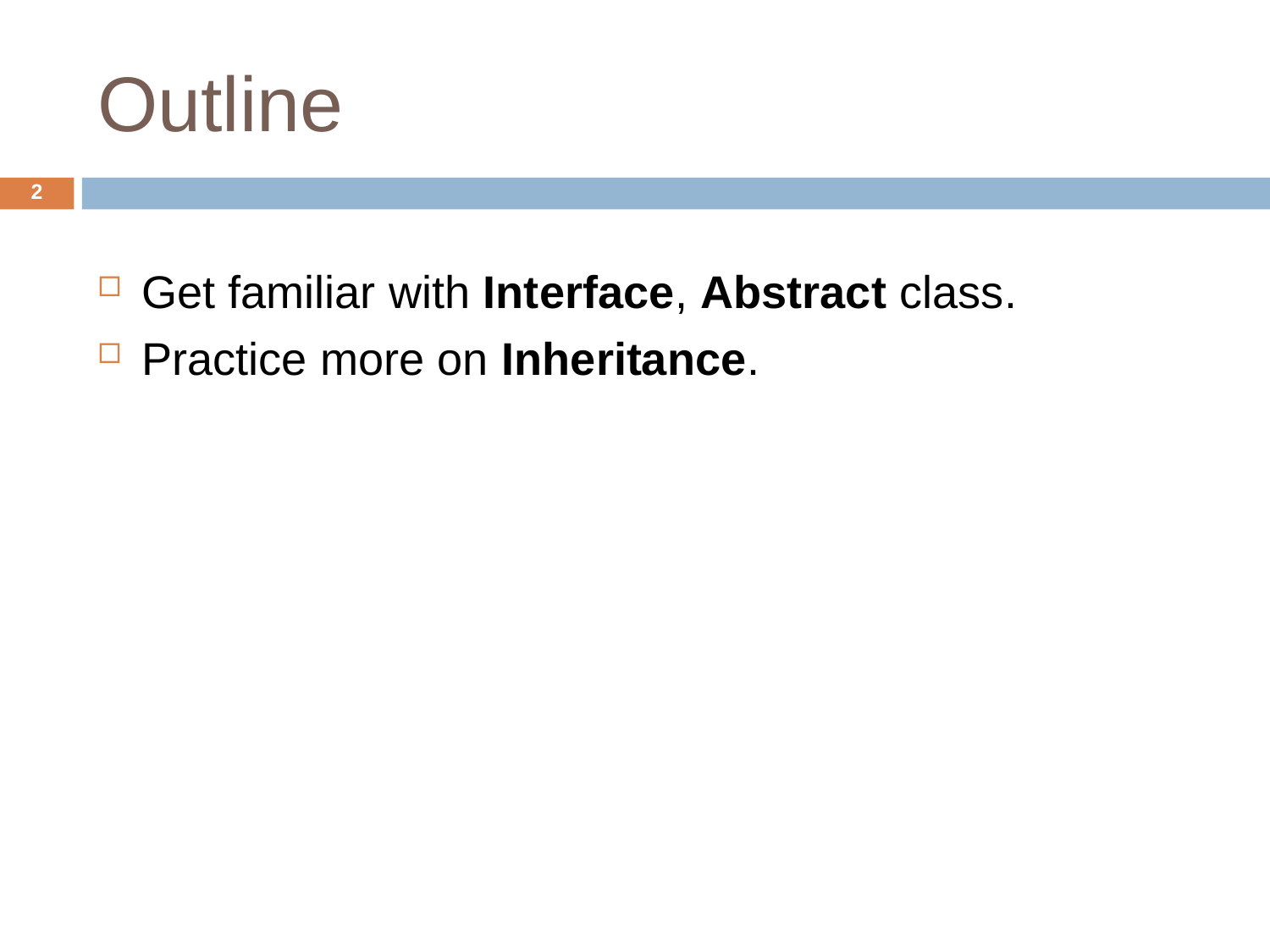

Outline
2
Get familiar with Interface, Abstract class.
Practice more on Inheritance.